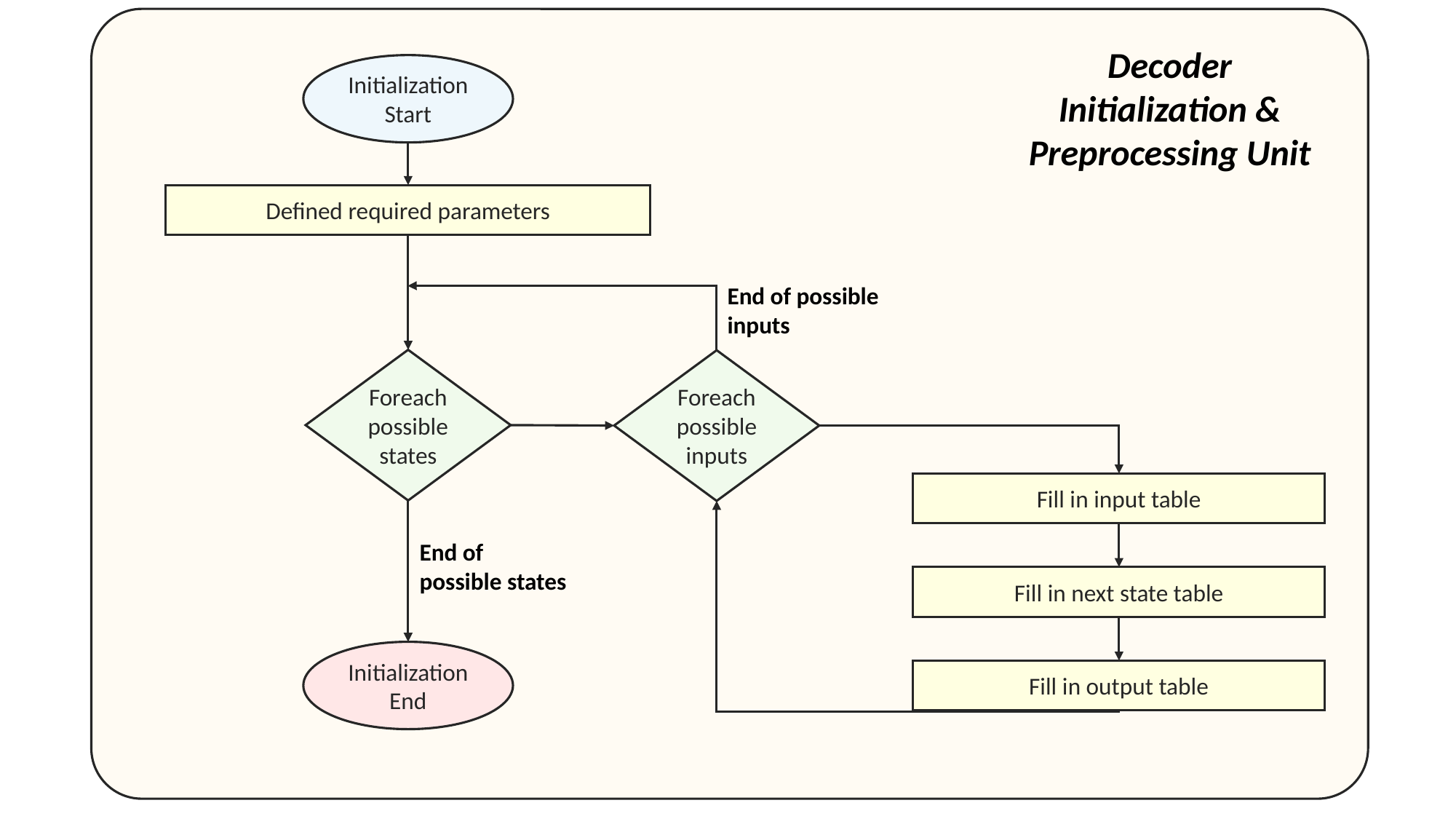

Decoder Initialization & Preprocessing Unit
Initialization Start
Defined required parameters
End of possible inputs
Foreach possible states
Foreach possible inputs
Fill in input table
End of possible states
Fill in next state table
Initialization End
Fill in output table